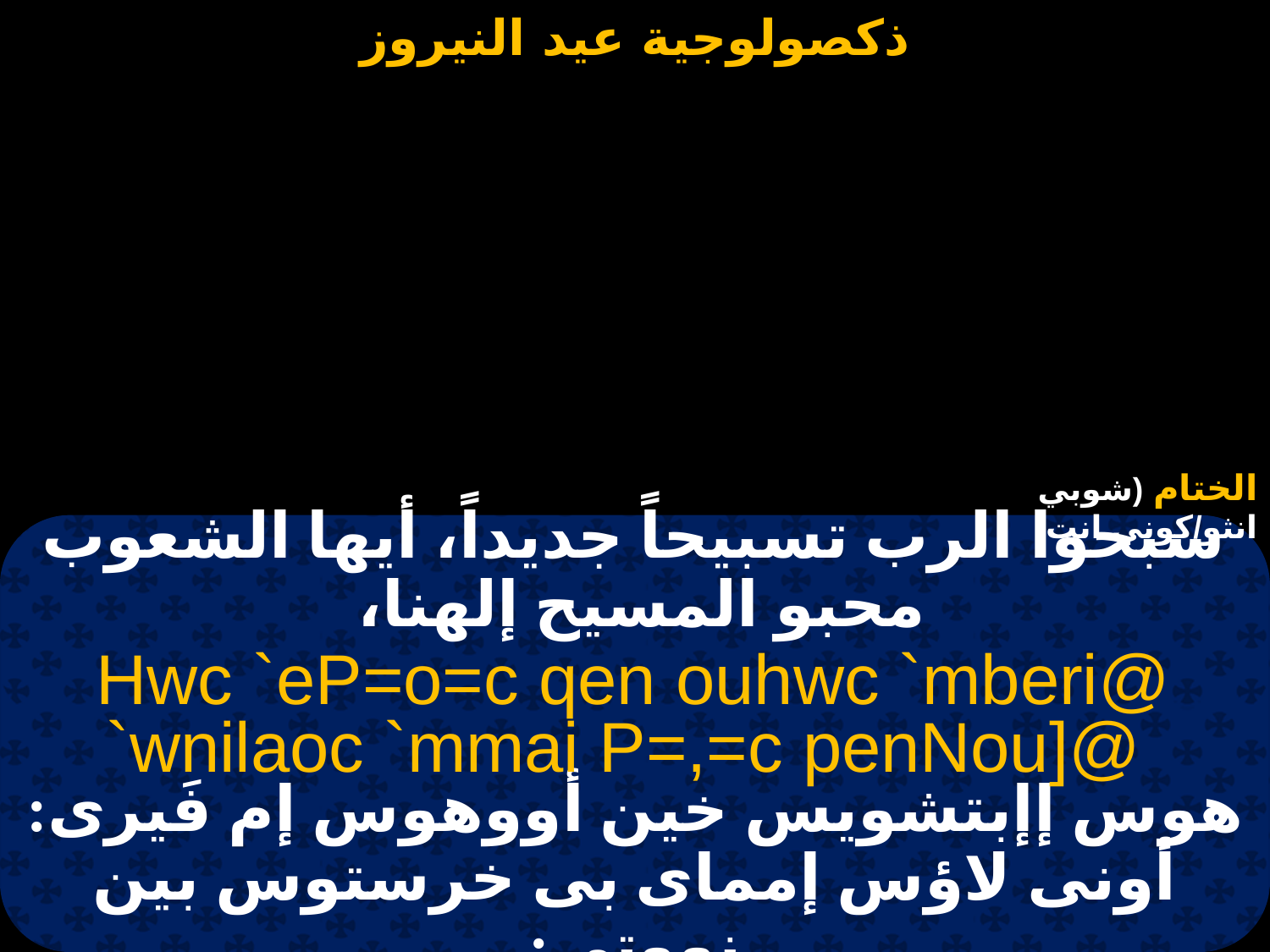

# عيد النيروز
الختام (شوبي انثو/كوني انت)
سبحوا الرب تسبيحاً جديداً، أيها الشعوب محبو المسيح إلهنا،
Hwc `eP=o=c qen ouhwc `mberi@ `wnilaoc `mmai P=,=c penNou]@
هوس إإبتشويس خين أووهوس إم فَيرى: أونى لاؤس إمماى بى خرستوس بين نووتى: